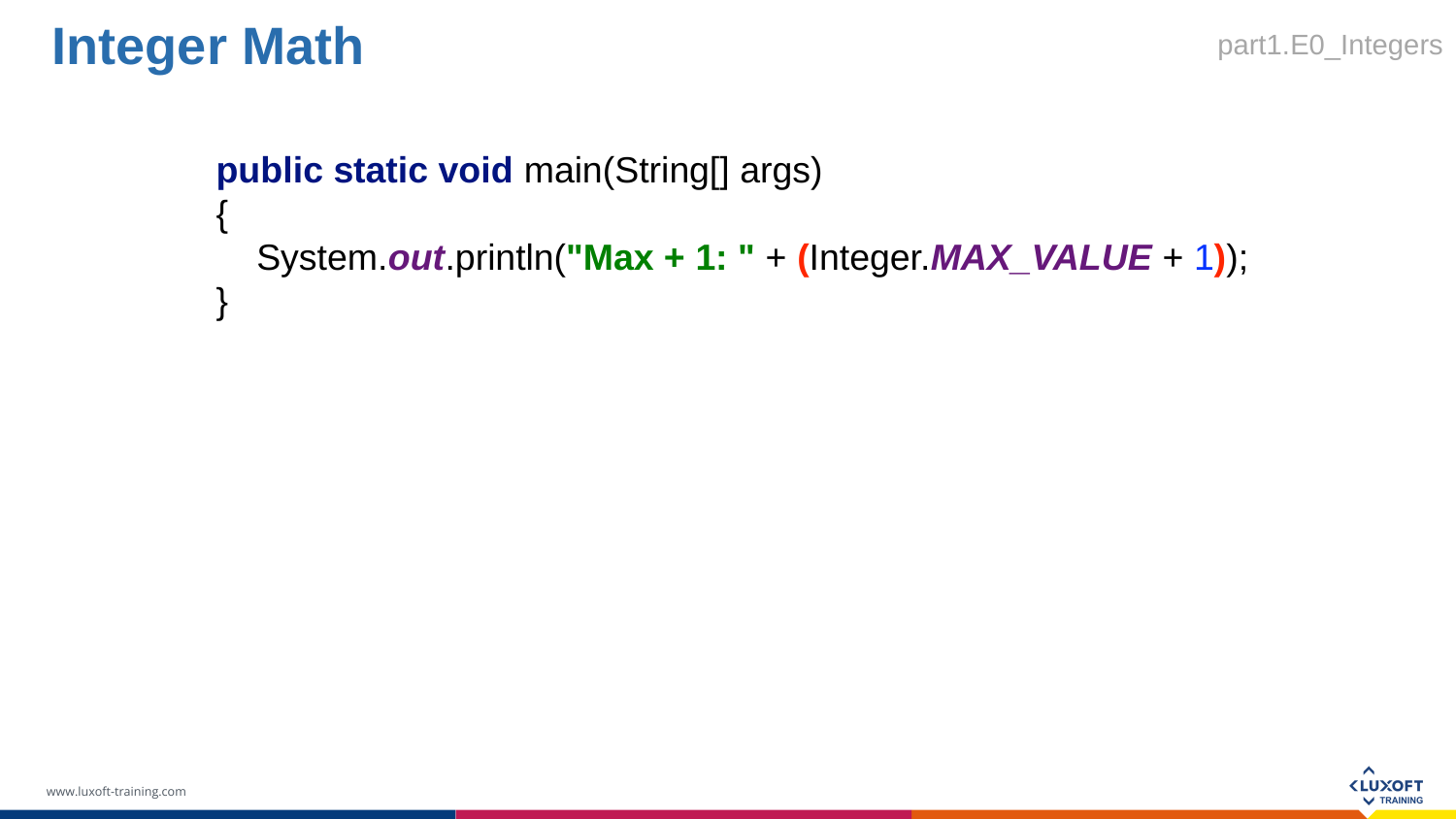

Integer Math
part1.E0_Integers
public static void main(String[] args)
{
    System.out.println("Max + 1: " + (Integer.MAX_VALUE + 1));
}